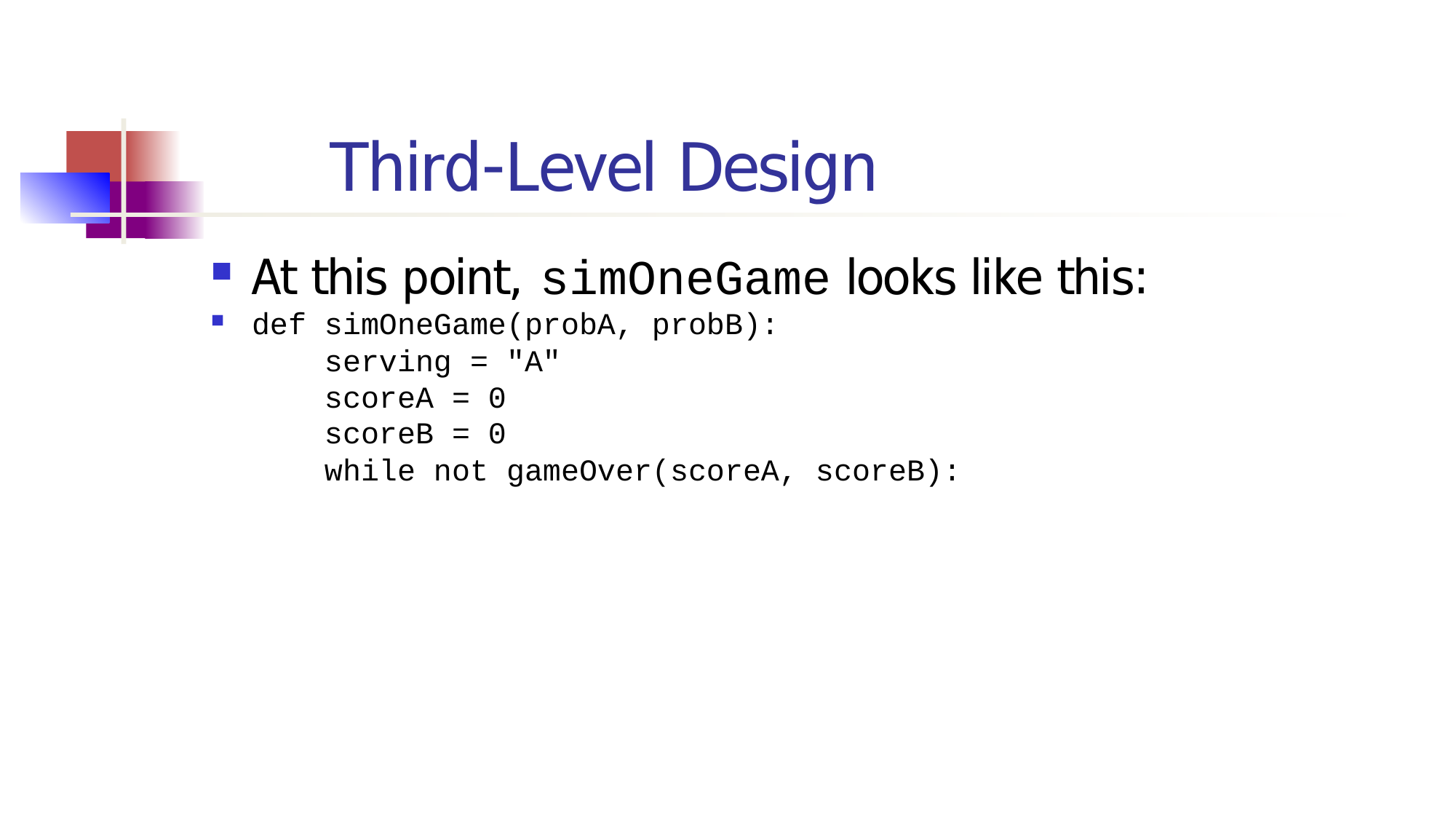

Third-Level Design
At this point, simOneGame looks like this:
def simOneGame(probA, probB):
    serving = "A"
    scoreA = 0
    scoreB = 0
    while not gameOver(scoreA, scoreB):